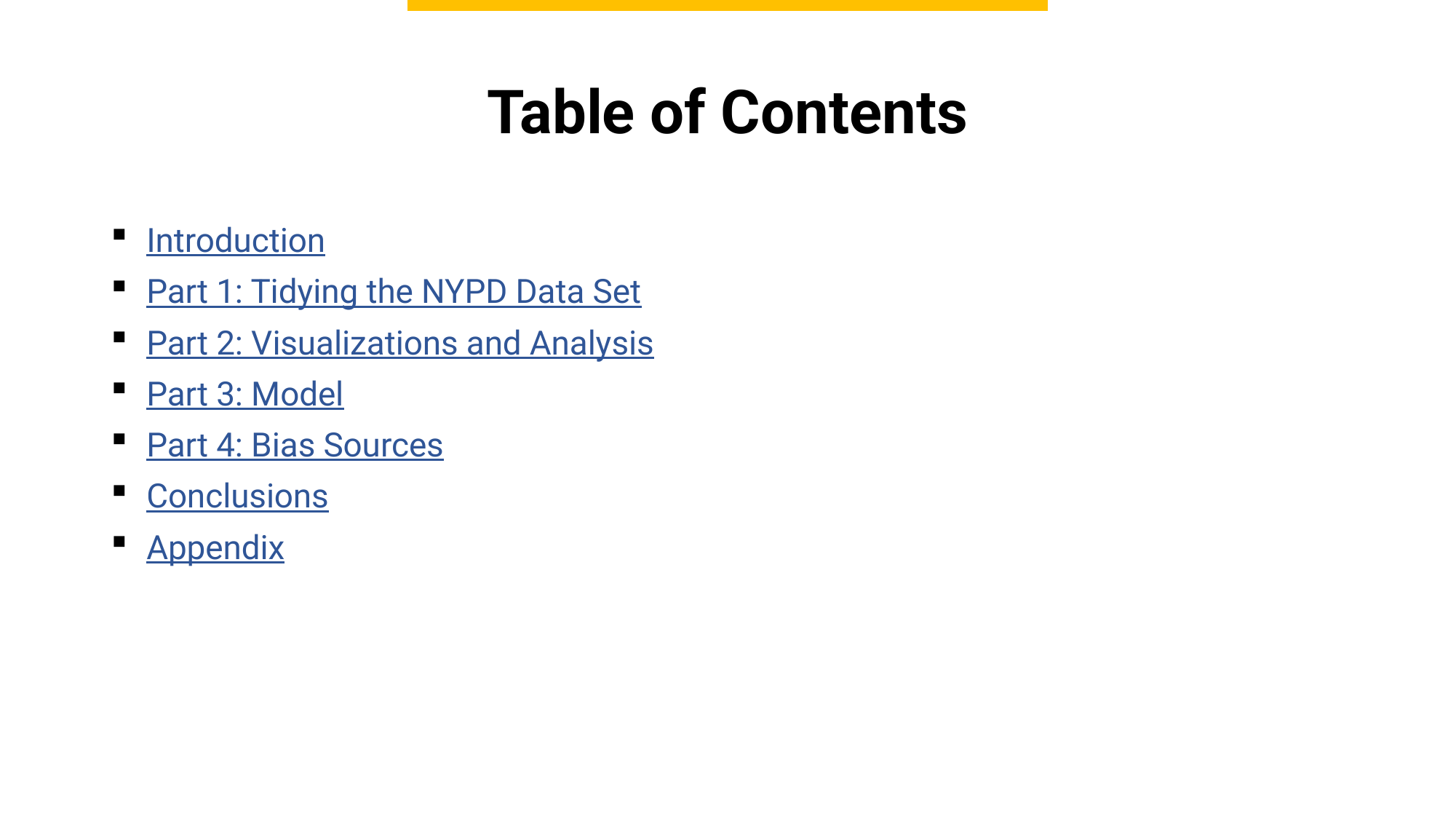

# Table of Contents
 Introduction
 Part 1: Tidying the NYPD Data Set
 Part 2: Visualizations and Analysis
 Part 3: Model
 Part 4: Bias Sources
 Conclusions
 Appendix